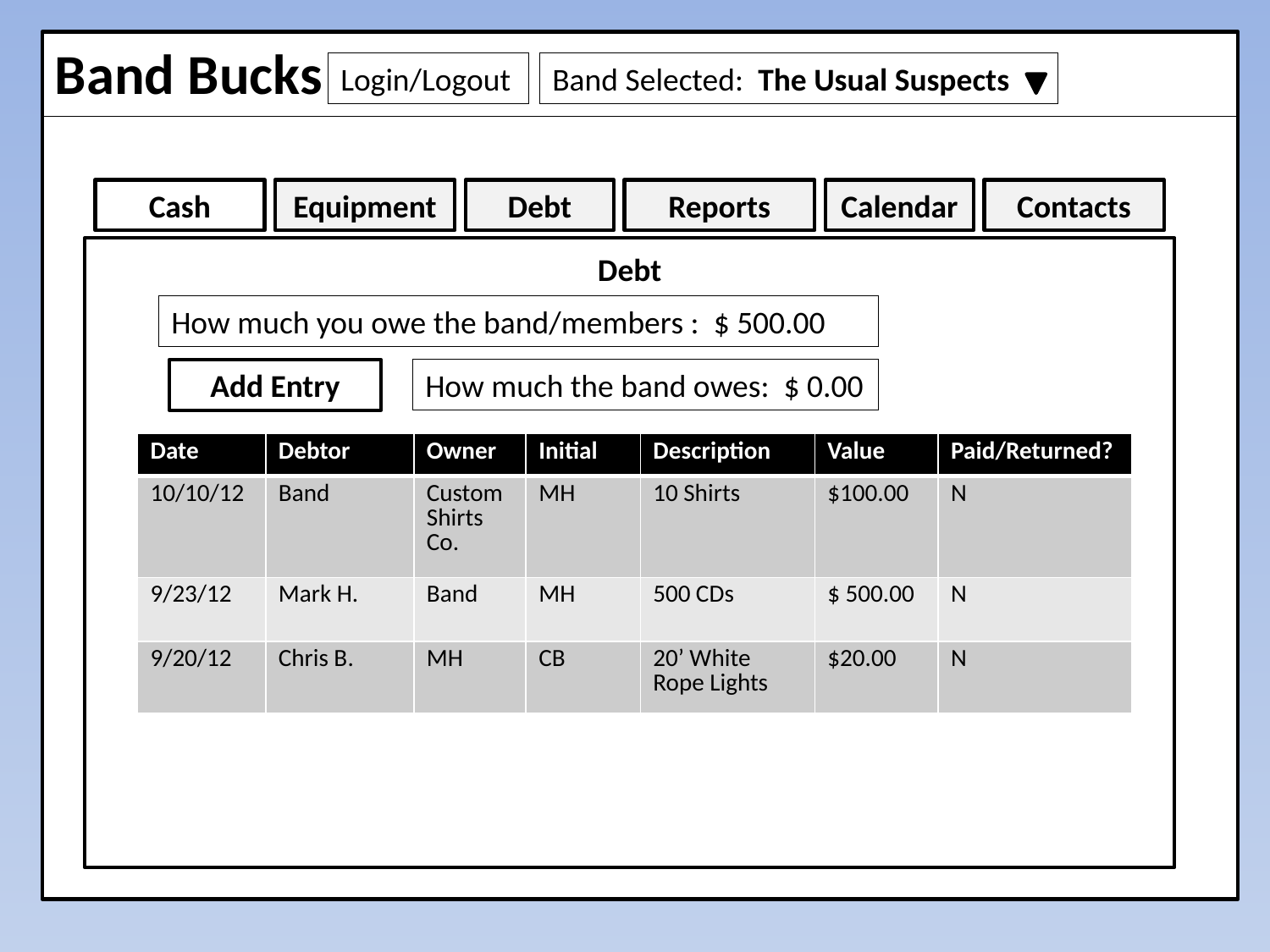

Band Bucks
Login/Logout
Band Selected:  The Usual Suspects

Cash
Equipment
Reports
Calendar
Contacts

Debt
Debt
How much you owe the band/members :  $ 500.00
Add Entry
How much the band owes:  $ 0.00
| Date | Debtor | Owner | Initial | Description | Value | Paid/Returned? |
| --- | --- | --- | --- | --- | --- | --- |
| 10/10/12 | Band | Custom Shirts Co. | MH | 10 Shirts | $100.00 | N |
| 9/23/12 | Mark H. | Band | MH | 500 CDs | $ 500.00 | N |
| 9/20/12 | Chris B. | MH | CB | 20’ White Rope Lights | $20.00 | N |